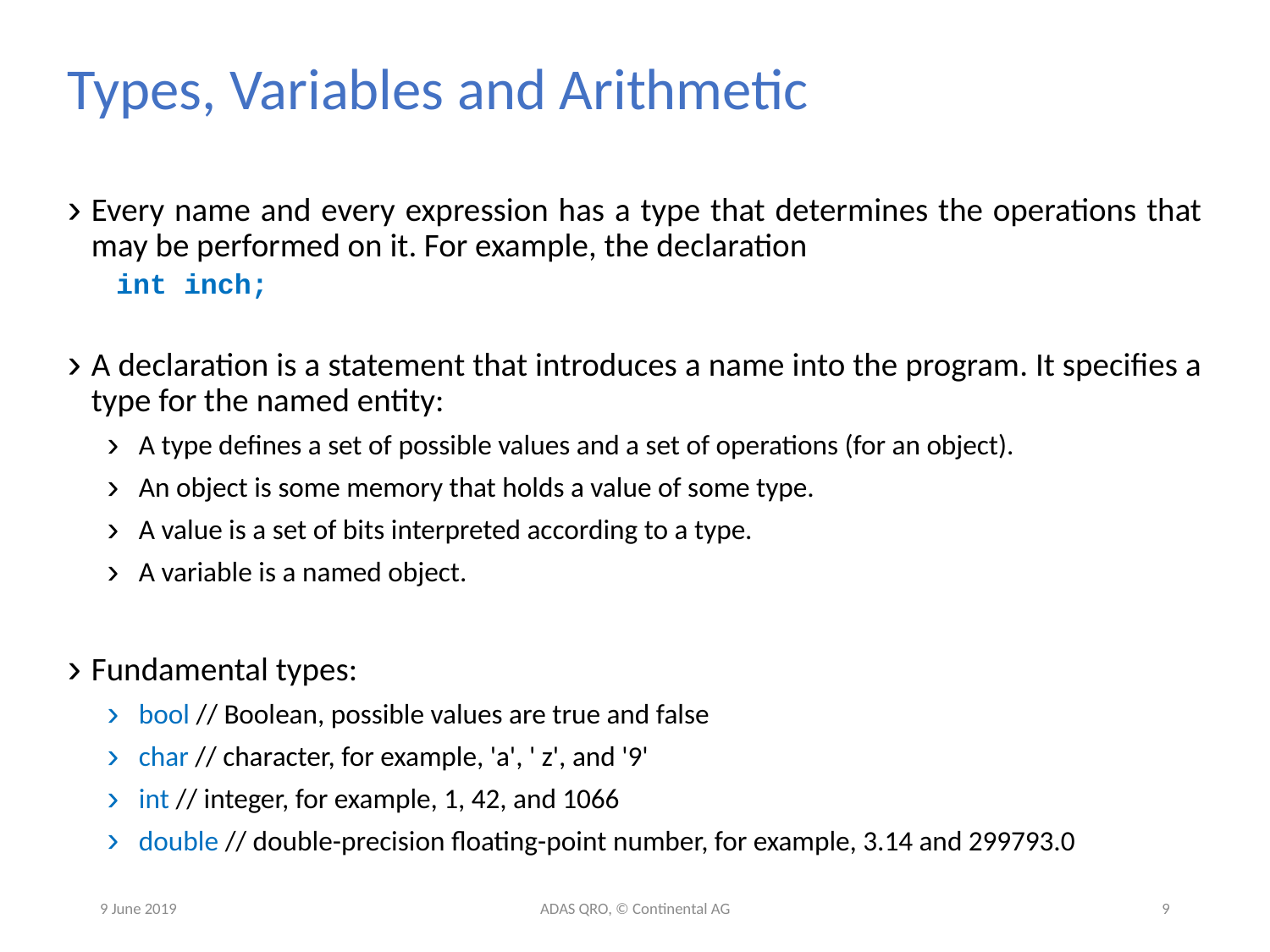

# Types, Variables and Arithmetic
Every name and every expression has a type that determines the operations that may be performed on it. For example, the declaration
int inch;

A declaration is a statement that introduces a name into the program. It specifies a type for the named entity:
A type defines a set of possible values and a set of operations (for an object).
An object is some memory that holds a value of some type.
A value is a set of bits interpreted according to a type.
A variable is a named object.

Fundamental types:
bool // Boolean, possible values are true and false
char // character, for example, 'a', ' z', and '9'
int // integer, for example, 1, 42, and 1066
double // double-precision floating-point number, for example, 3.14 and 299793.0
9 June 2019
ADAS QRO, © Continental AG
9